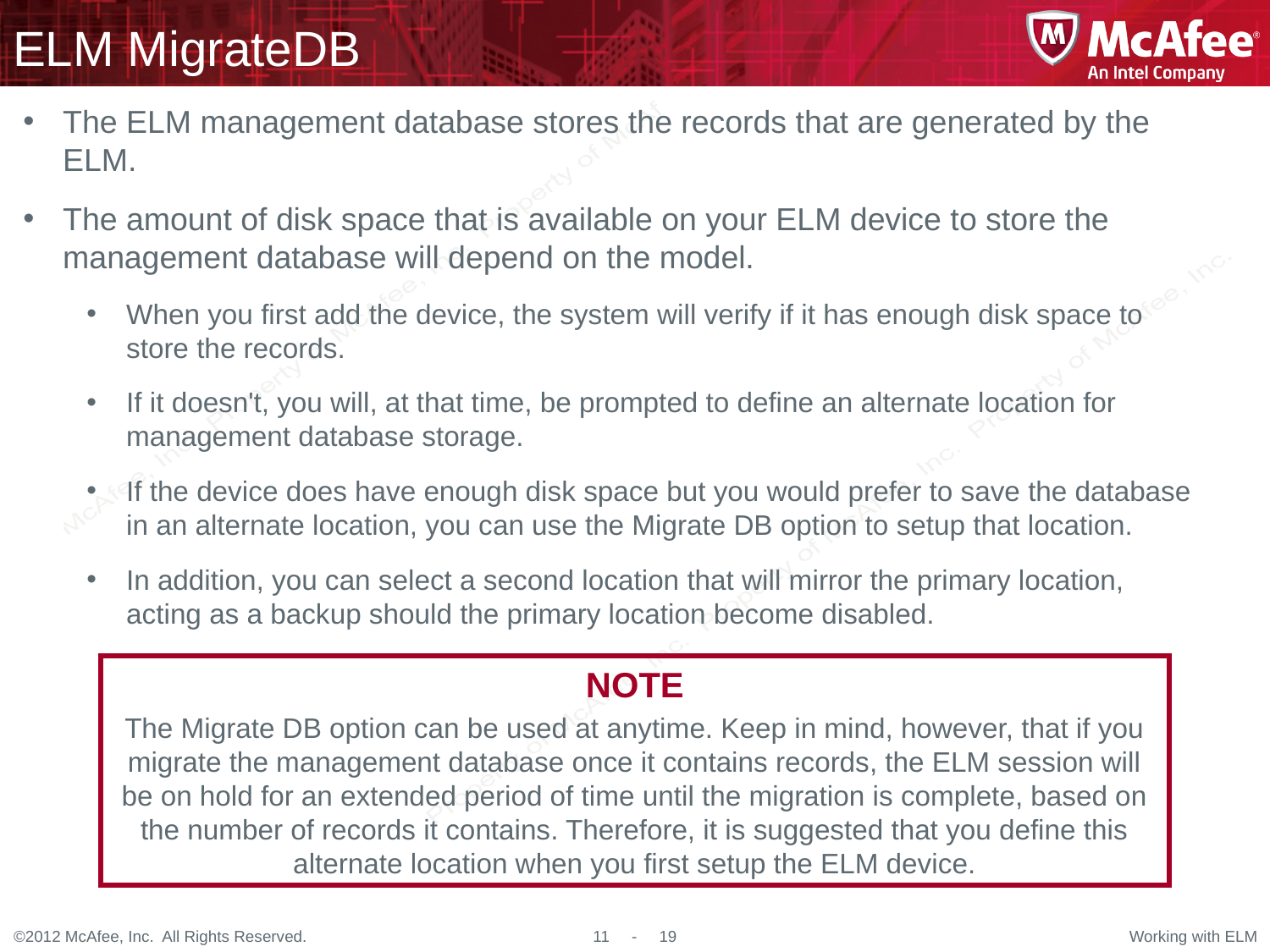

# ELM MigrateDB
The ELM management database stores the records that are generated by the ELM.
The amount of disk space that is available on your ELM device to store the management database will depend on the model.
When you first add the device, the system will verify if it has enough disk space to store the records.
If it doesn't, you will, at that time, be prompted to define an alternate location for management database storage.
If the device does have enough disk space but you would prefer to save the database in an alternate location, you can use the Migrate DB option to setup that location.
In addition, you can select a second location that will mirror the primary location, acting as a backup should the primary location become disabled.
NOTE
The Migrate DB option can be used at anytime. Keep in mind, however, that if you migrate the management database once it contains records, the ELM session will be on hold for an extended period of time until the migration is complete, based on the number of records it contains. Therefore, it is suggested that you define this alternate location when you first setup the ELM device.
Working with ELM